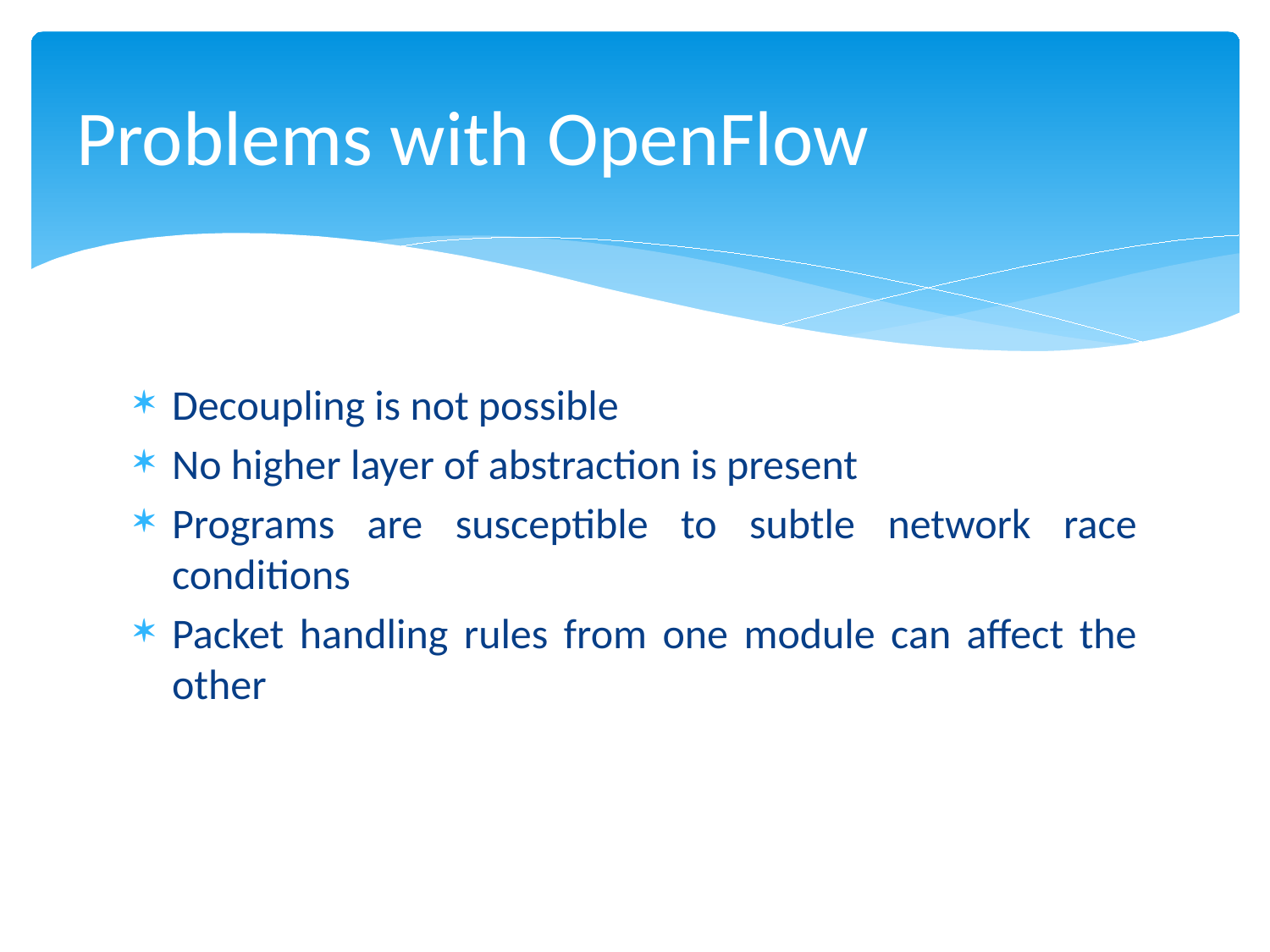

# Problems with OpenFlow
Decoupling is not possible
No higher layer of abstraction is present
Programs are susceptible to subtle network race conditions
Packet handling rules from one module can affect the other